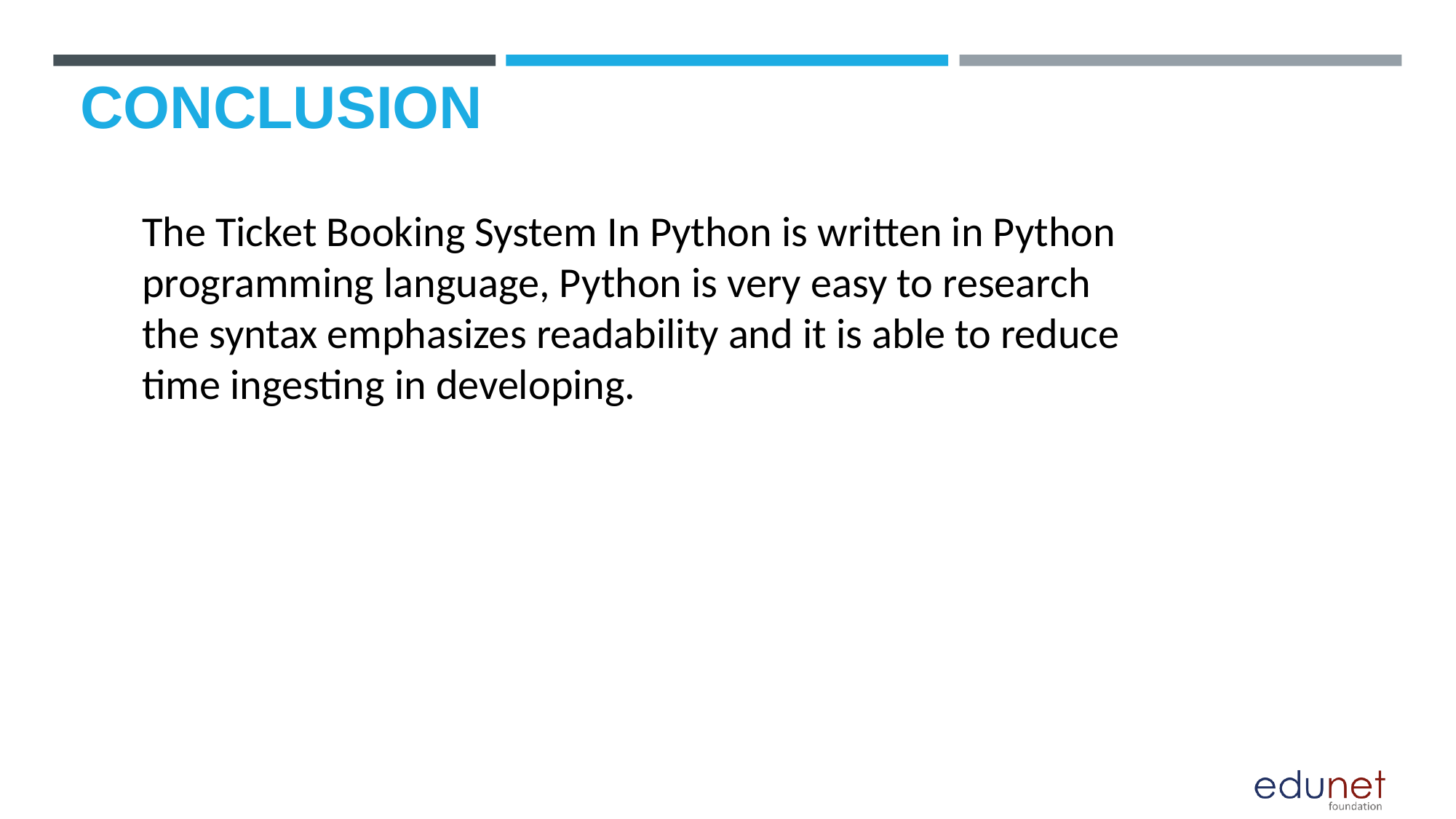

# CONCLUSION
The Ticket Booking System In Python is written in Python programming language, Python is very easy to research the syntax emphasizes readability and it is able to reduce time ingesting in developing.